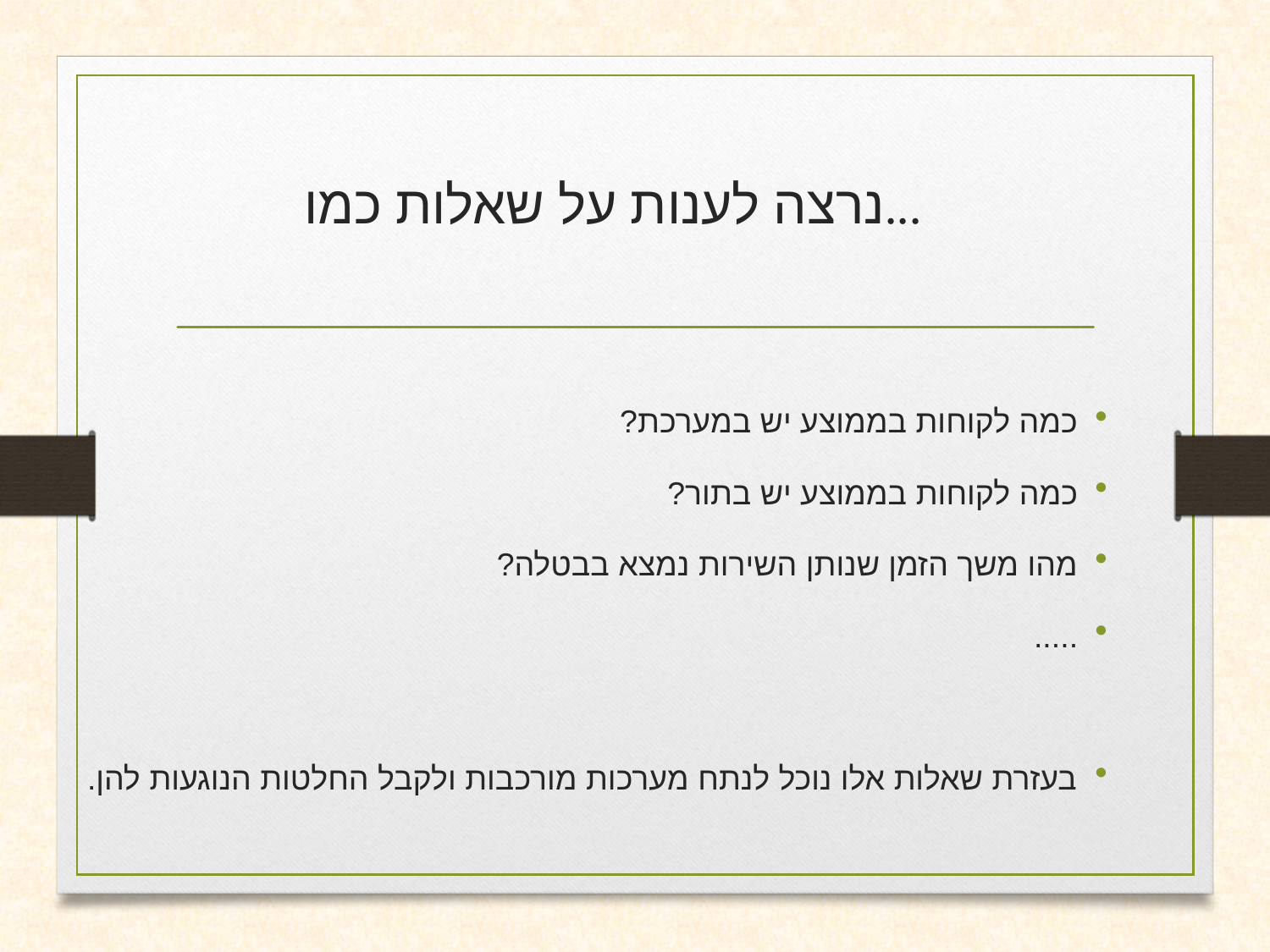

# נרצה לענות על שאלות כמו...
כמה לקוחות בממוצע יש במערכת?
כמה לקוחות בממוצע יש בתור?
מהו משך הזמן שנותן השירות נמצא בבטלה?
.....

בעזרת שאלות אלו נוכל לנתח מערכות מורכבות ולקבל החלטות הנוגעות להן.